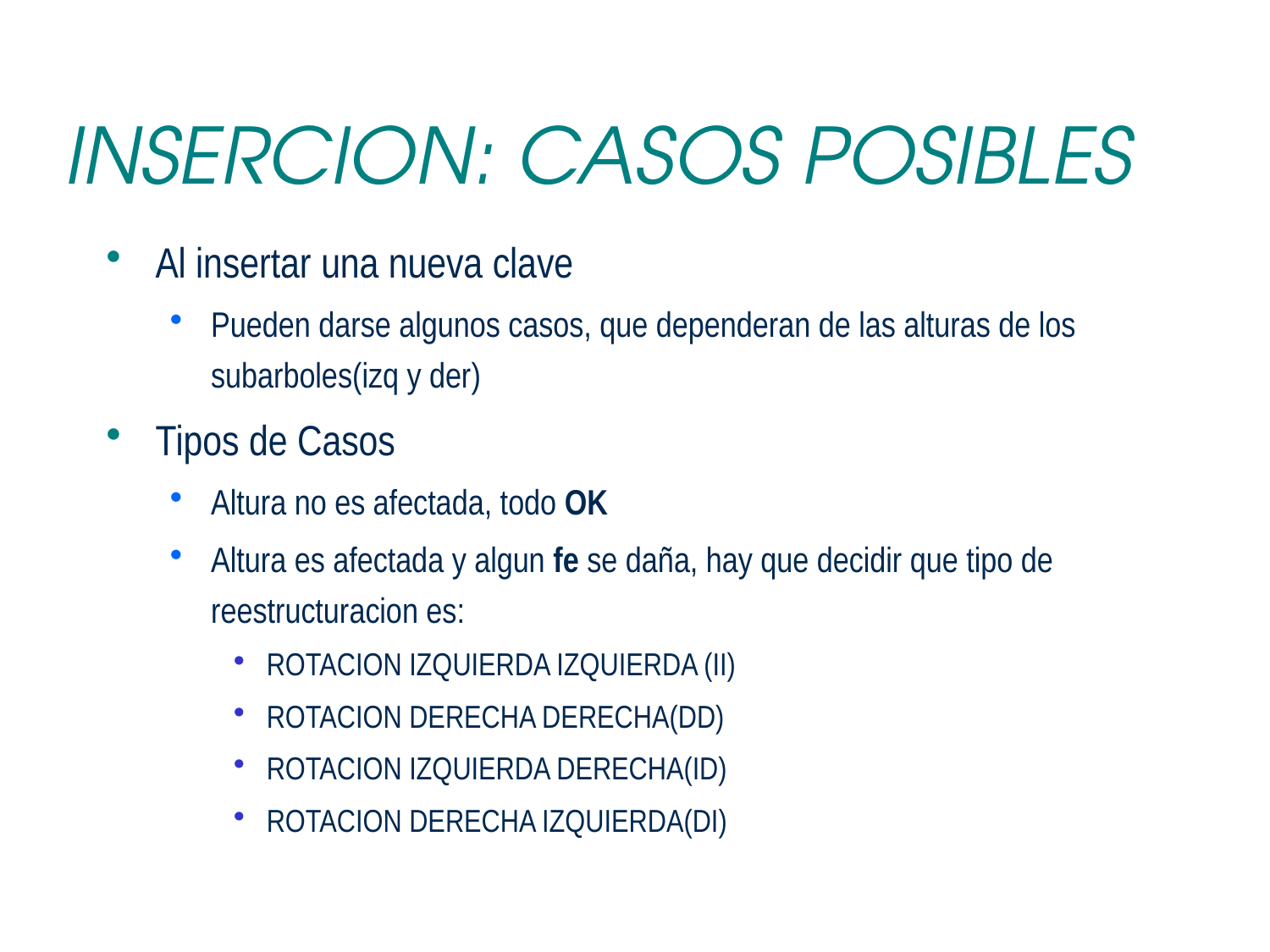

# INSERCION: CASOS POSIBLES
Al insertar una nueva clave
Pueden darse algunos casos, que dependeran de las alturas de los subarboles(izq y der)
Tipos de Casos
Altura no es afectada, todo OK
Altura es afectada y algun fe se daña, hay que decidir que tipo de reestructuracion es:
ROTACION IZQUIERDA IZQUIERDA (II)
ROTACION DERECHA DERECHA(DD)
ROTACION IZQUIERDA DERECHA(ID)
ROTACION DERECHA IZQUIERDA(DI)